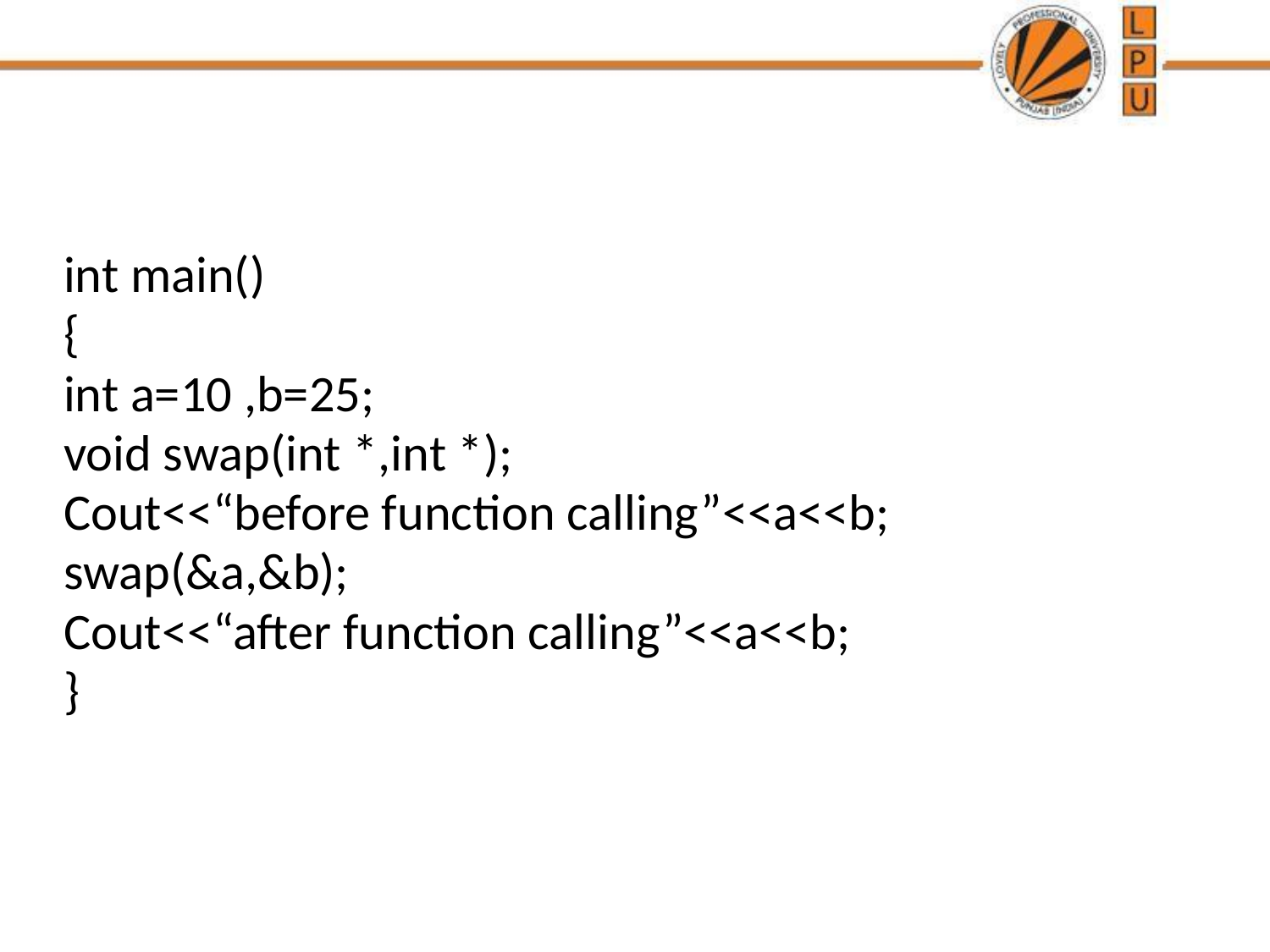

#
int main()
{
int a=10 ,b=25;
void swap(int *,int *);
Cout<<“before function calling”<<a<<b;
swap(&a,&b);
Cout<<“after function calling”<<a<<b;
}